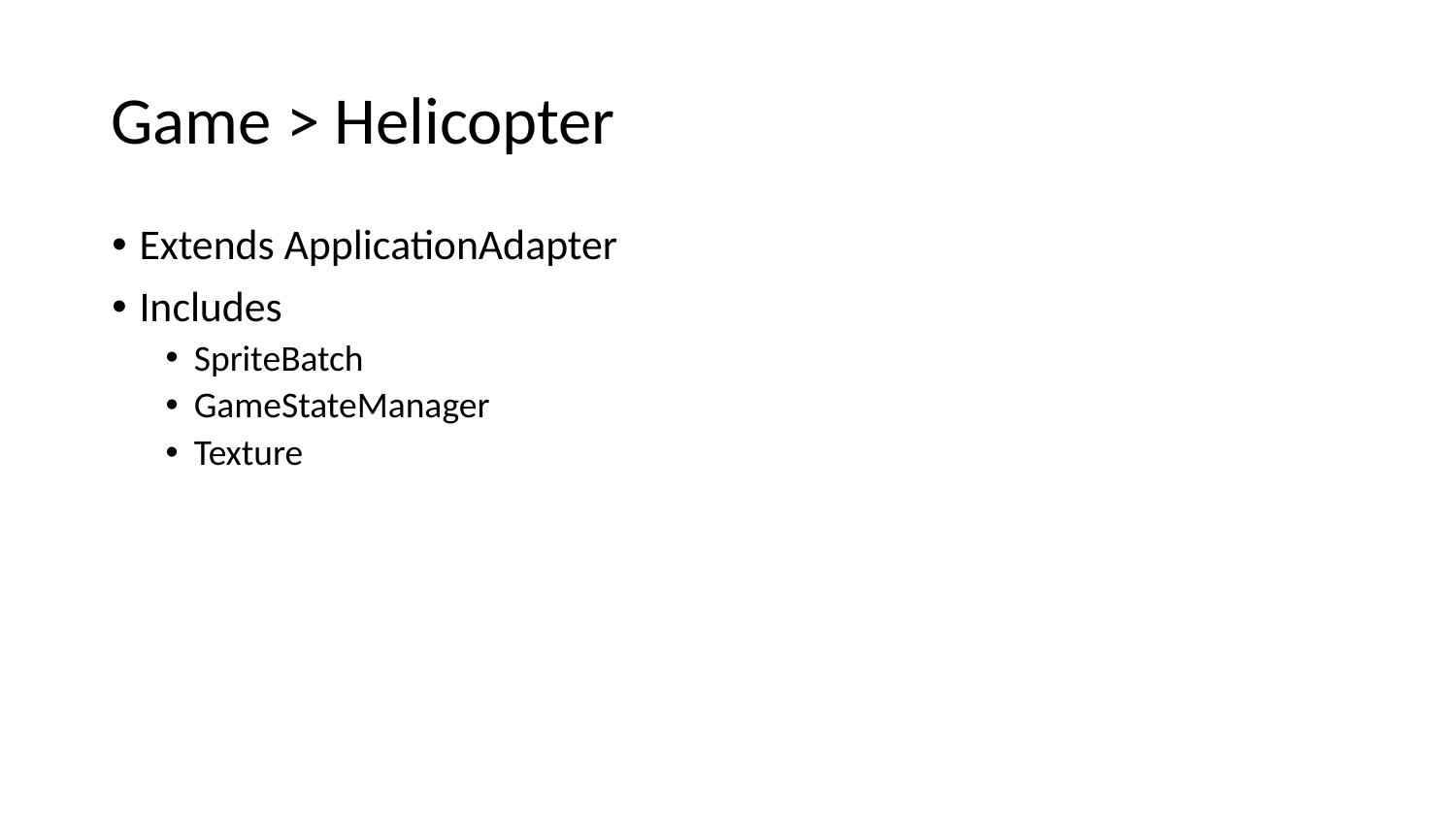

# Game > Helicopter
Extends ApplicationAdapter
Includes
SpriteBatch
GameStateManager
Texture